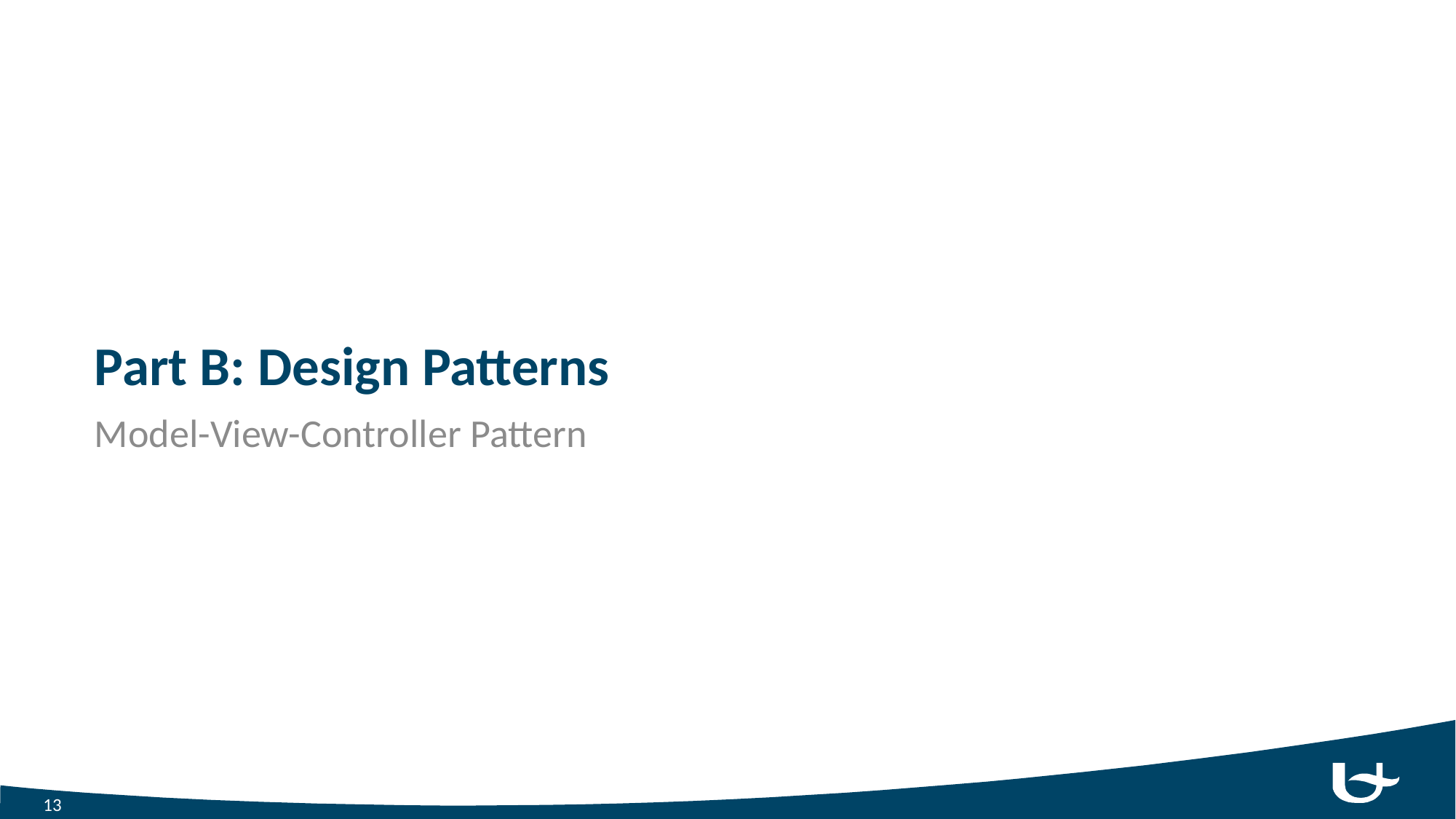

# Part B: Design Patterns
Model-View-Controller Pattern
13